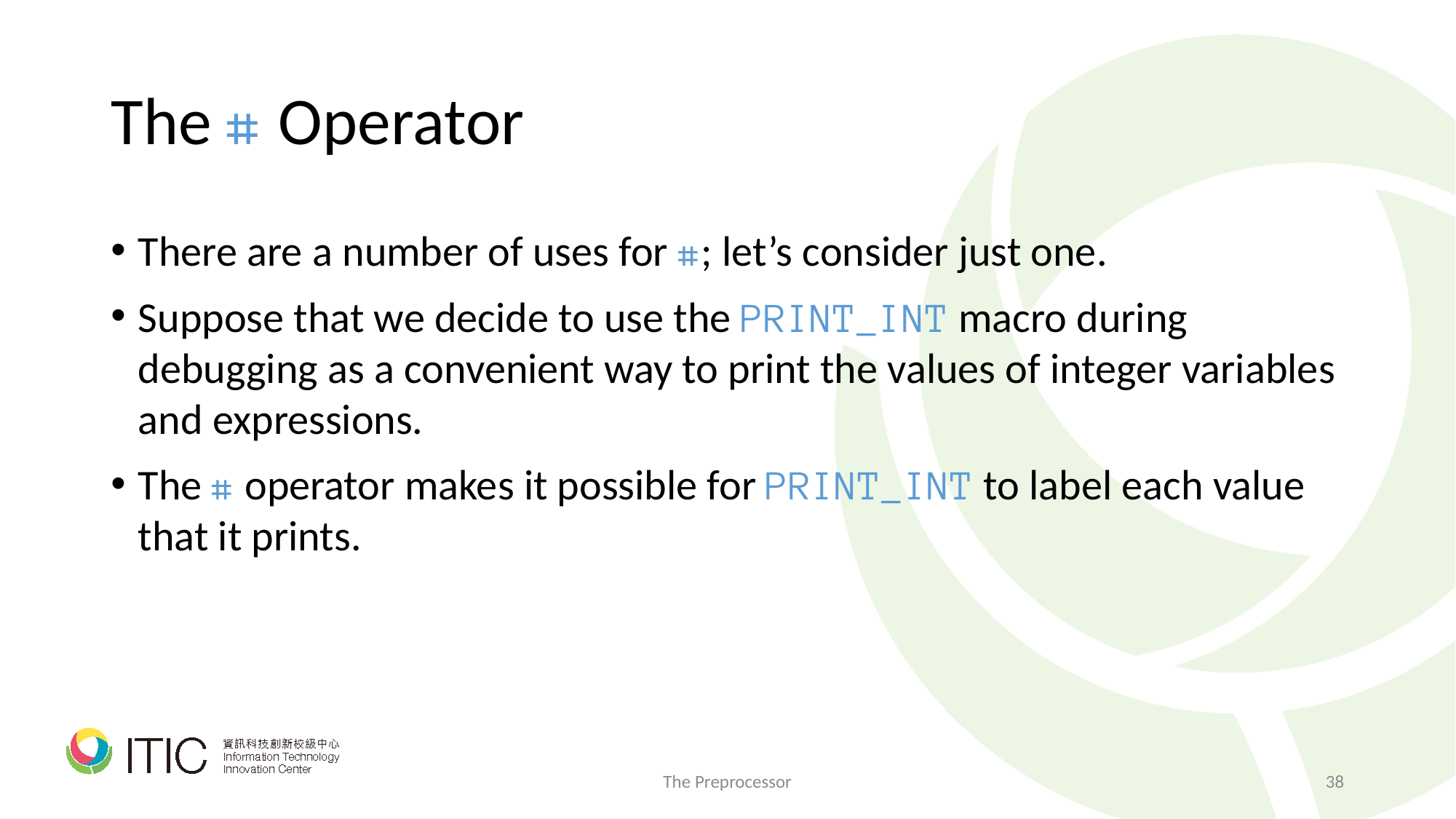

# The # Operator
There are a number of uses for #; let’s consider just one.
Suppose that we decide to use the PRINT_INT macro during debugging as a convenient way to print the values of integer variables and expressions.
The # operator makes it possible for PRINT_INT to label each value that it prints.
The Preprocessor
38